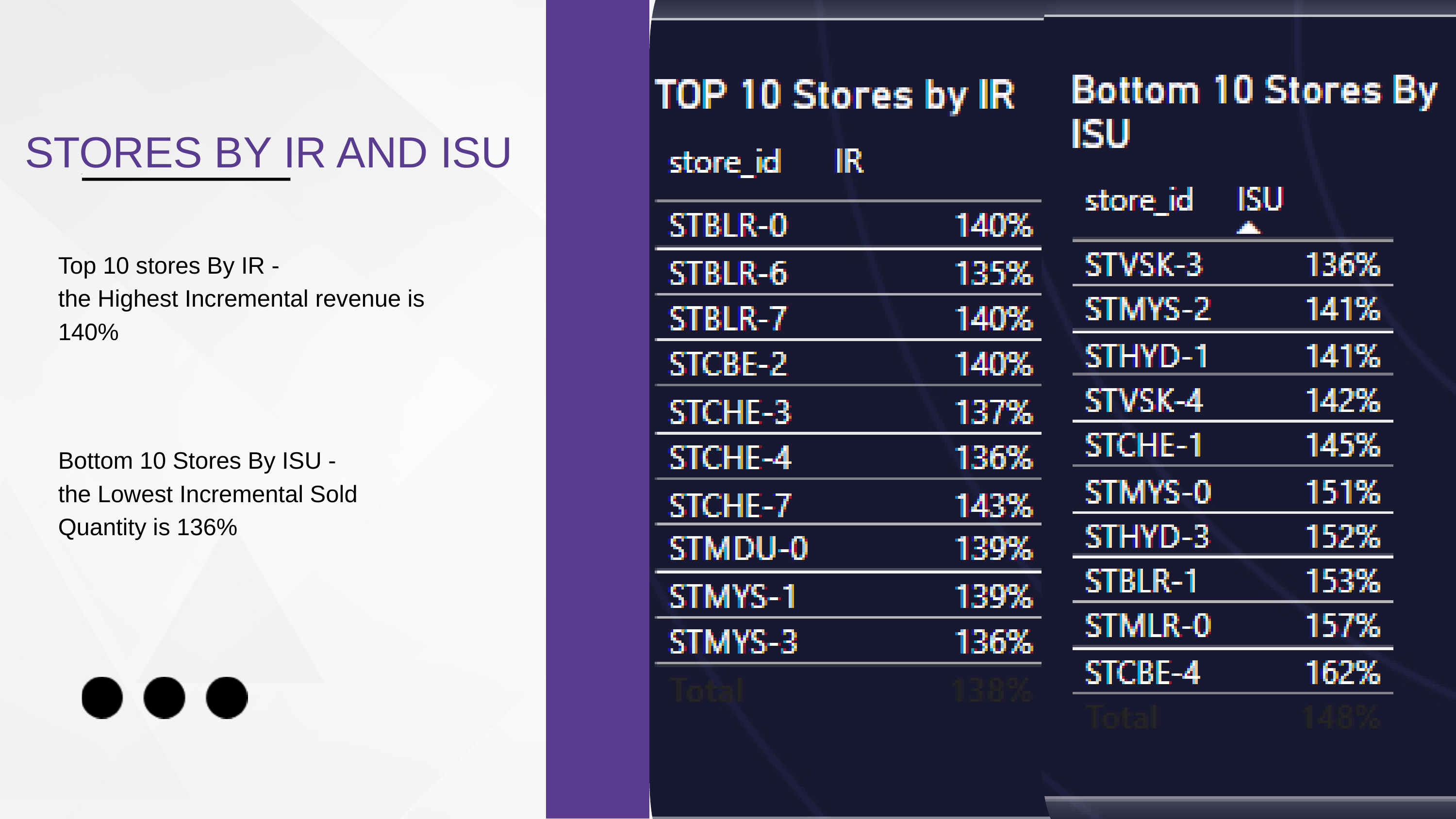

STORES BY IR AND ISU

Top 10 stores By IR -
the Highest Incremental revenue is 140%

Bottom 10 Stores By ISU -
the Lowest Incremental Sold Quantity is 136%